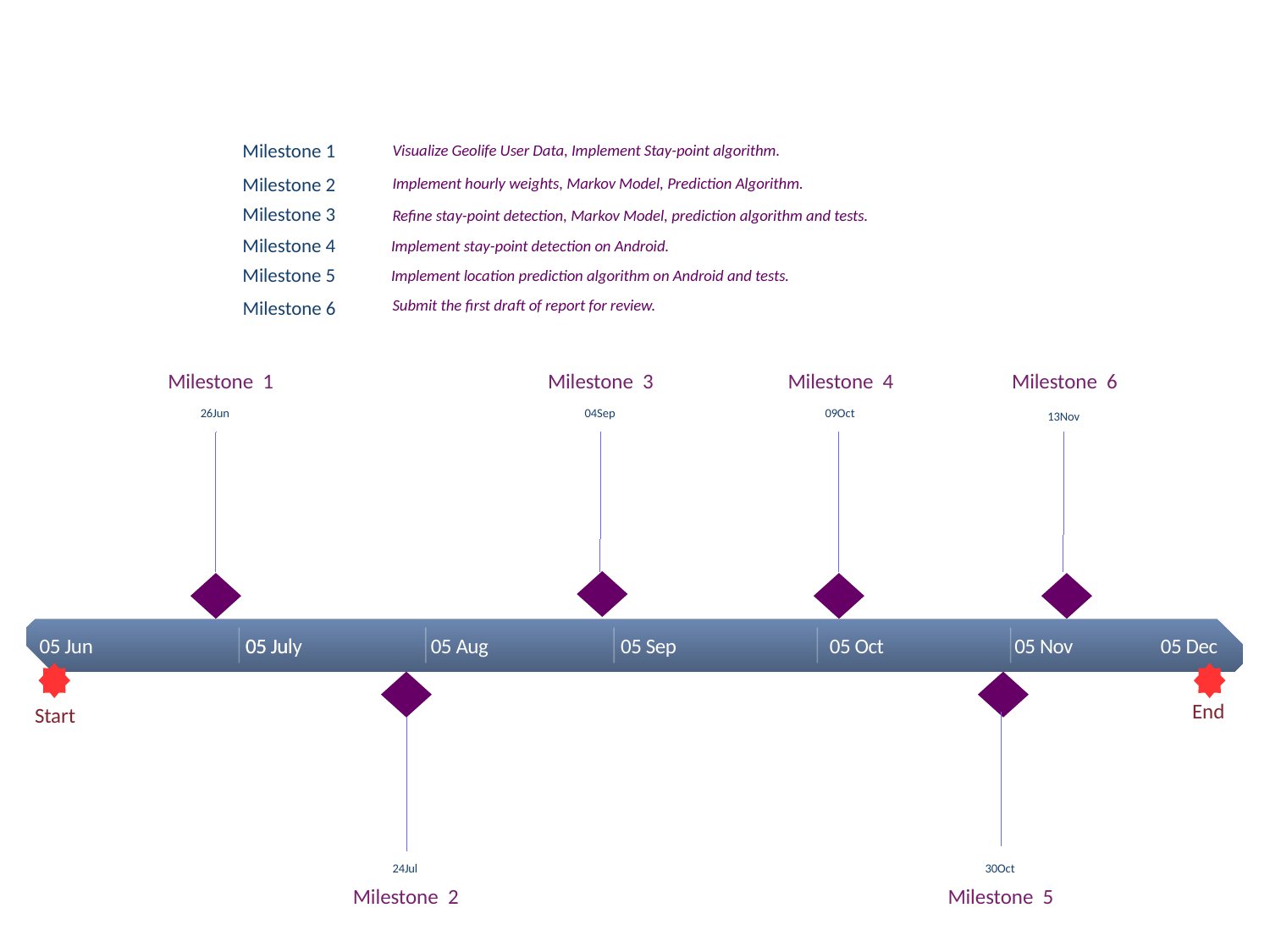

Visualize Geolife User Data, Implement Stay-point algorithm.
Milestone 1
Implement hourly weights, Markov Model, Prediction Algorithm.

Milestone 2
Refine stay-point detection, Markov Model, prediction algorithm and tests.
Milestone 3
 Implement stay-point detection on Android.
Milestone 4

 Implement location prediction algorithm on Android and tests.
Milestone 5
Submit the first draft of report for review.

Milestone 6

5 weeks

Milestone  6
Milestone  1
Milestone  3
Milestone  4
16 weeks

26Jun
04Sep
09Oct
13Nov
9 weeks

2017
2018
05 Jun
05 Jul
05 July
05 Aug
05 Sep
05 Oct
05 Nov

05 Dec

Today
End
Start

24Jul
30Oct
Milestone  2
Milestone  5